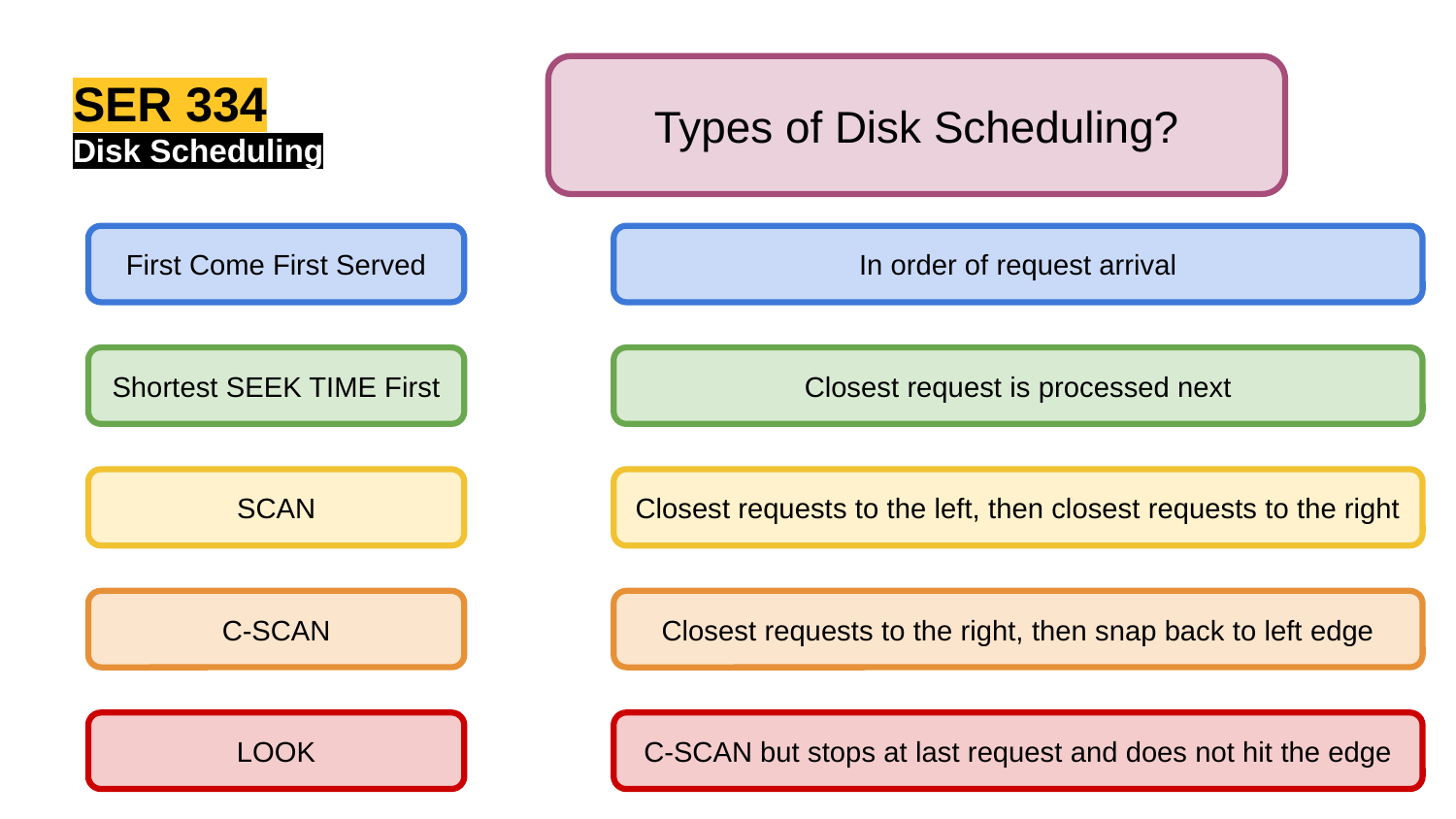

Types of Disk Scheduling?
SER 334
Disk Scheduling
First Come First Served
In order of request arrival
Closest request is processed next
Shortest SEEK TIME First
SCAN
Closest requests to the left, then closest requests to the right
C-SCAN
Closest requests to the right, then snap back to left edge
LOOK
C-SCAN but stops at last request and does not hit the edge